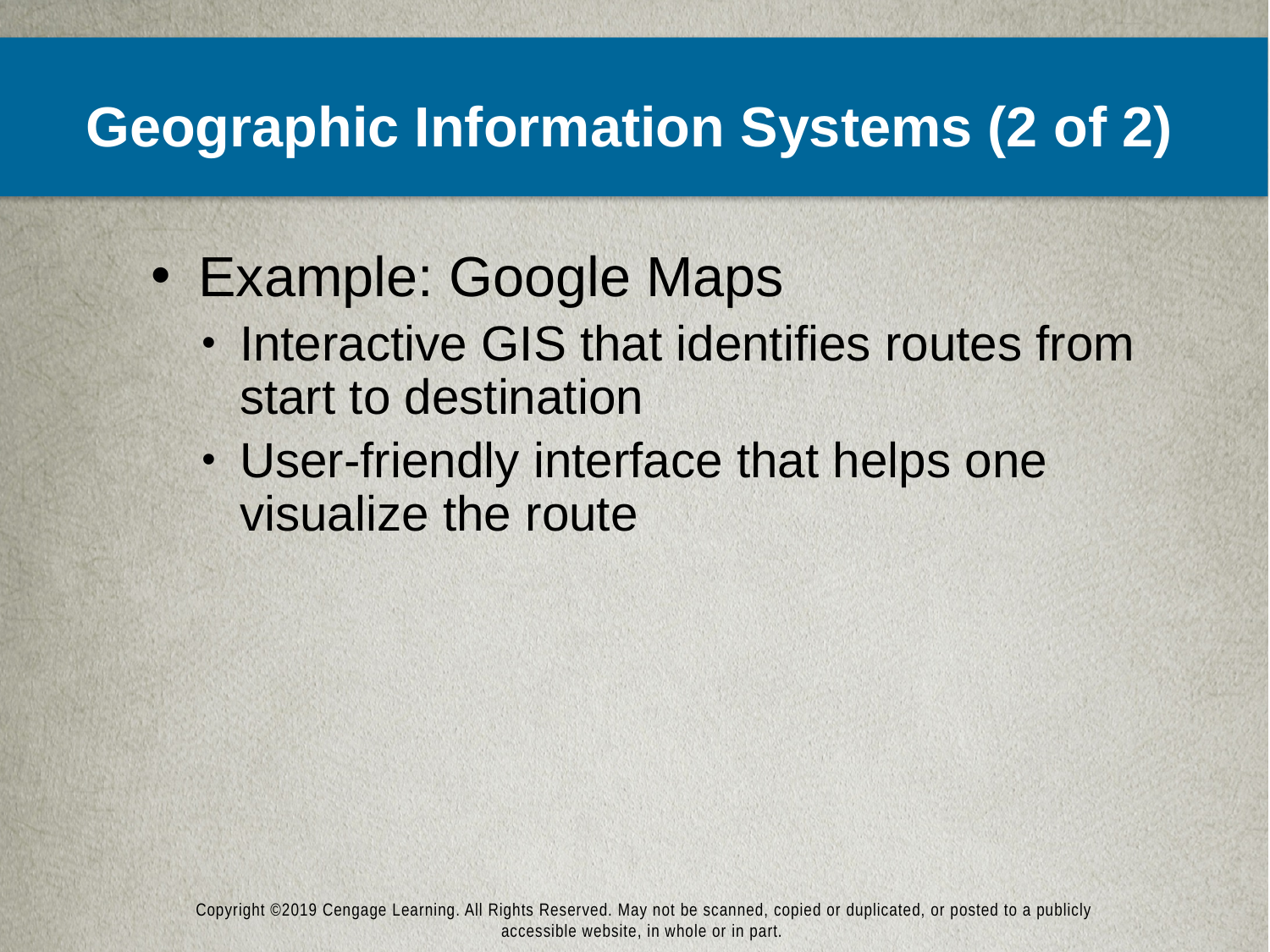

# Geographic Information Systems (2 of 2)
Example: Google Maps
Interactive GIS that identifies routes from start to destination
User-friendly interface that helps one visualize the route